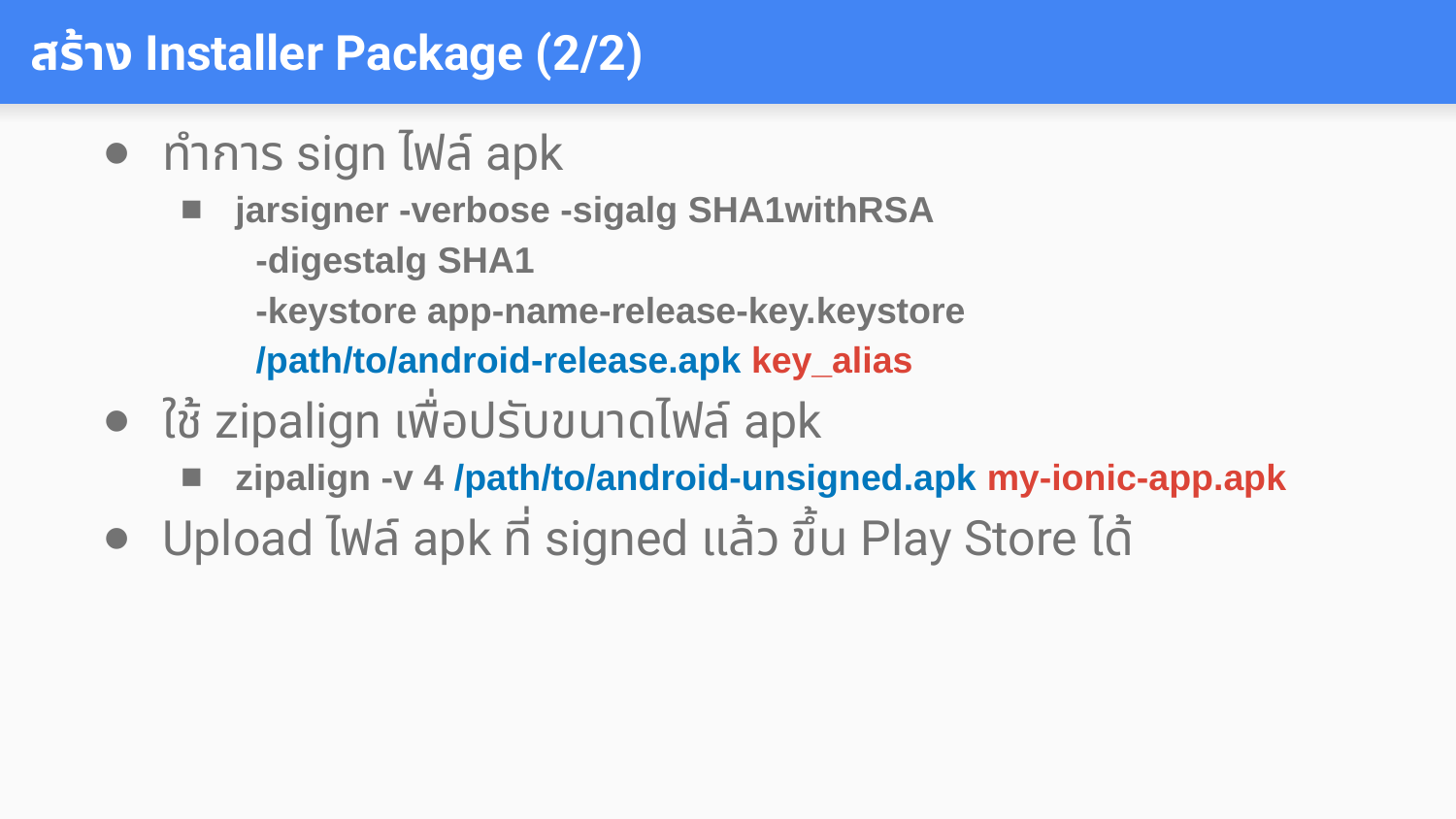

# สร้าง Installer Package (2/2)
ทำการ sign ไฟล์ apk
jarsigner -verbose -sigalg SHA1withRSA
  -digestalg SHA1
  -keystore app-name-release-key.keystore
  /path/to/android-release.apk key_alias
ใช้ zipalign เพื่อปรับขนาดไฟล์ apk
zipalign -v 4 /path/to/android-unsigned.apk my-ionic-app.apk
Upload ไฟล์ apk ที่ signed แล้ว ขึ้น Play Store ได้